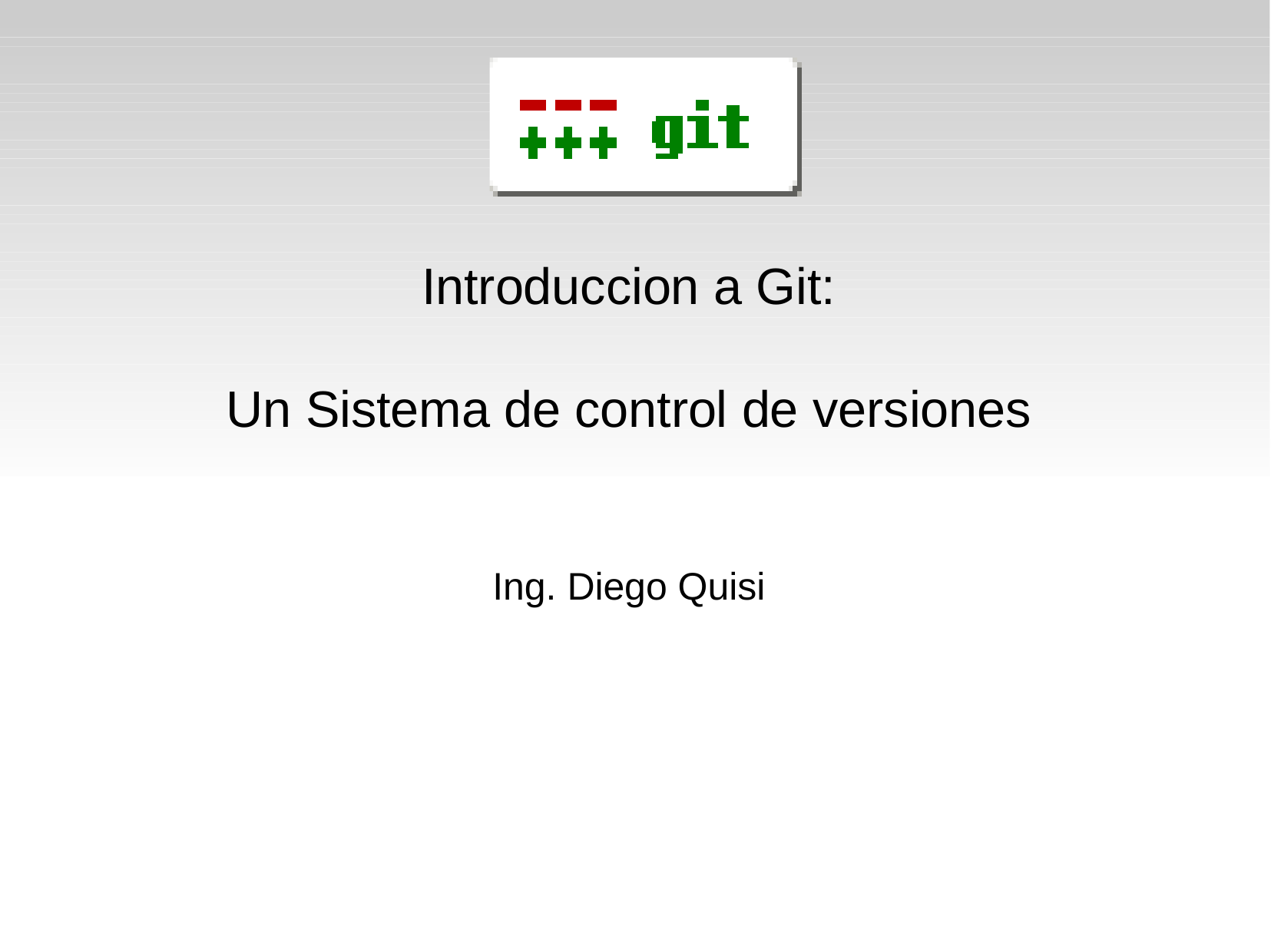

Git
Introduccion a Git:

Un Sistema de control de versiones

Ing. Diego Quisi